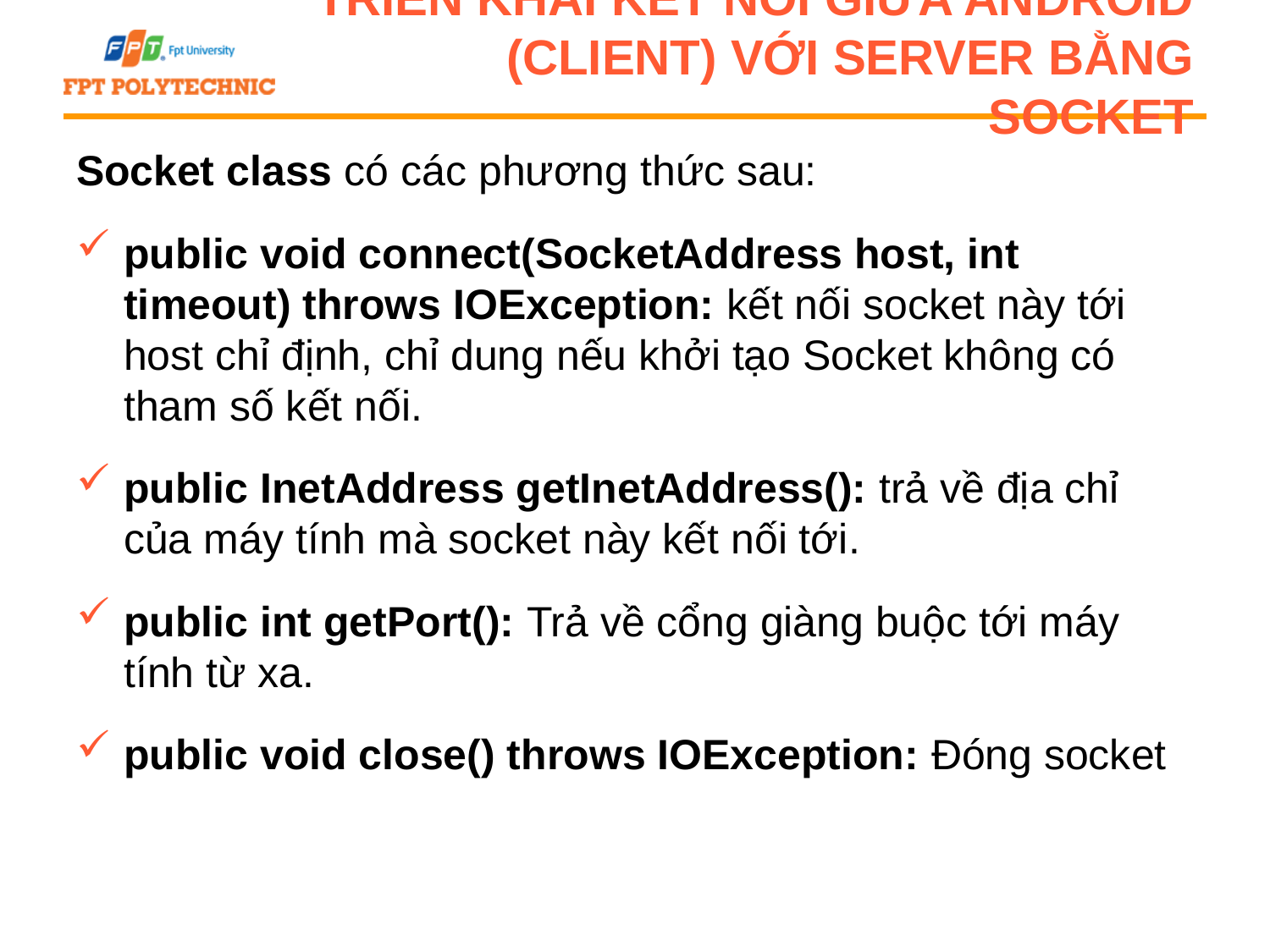

# Triển khai kết nối giữa android (client) với server bằng Socket
Socket class có các phương thức sau:
public void connect(SocketAddress host, int timeout) throws IOException: kết nối socket này tới host chỉ định, chỉ dung nếu khởi tạo Socket không có tham số kết nối.
public InetAddress getInetAddress(): trả về địa chỉ của máy tính mà socket này kết nối tới.
public int getPort(): Trả về cổng giàng buộc tới máy tính từ xa.
public void close() throws IOException: Đóng socket